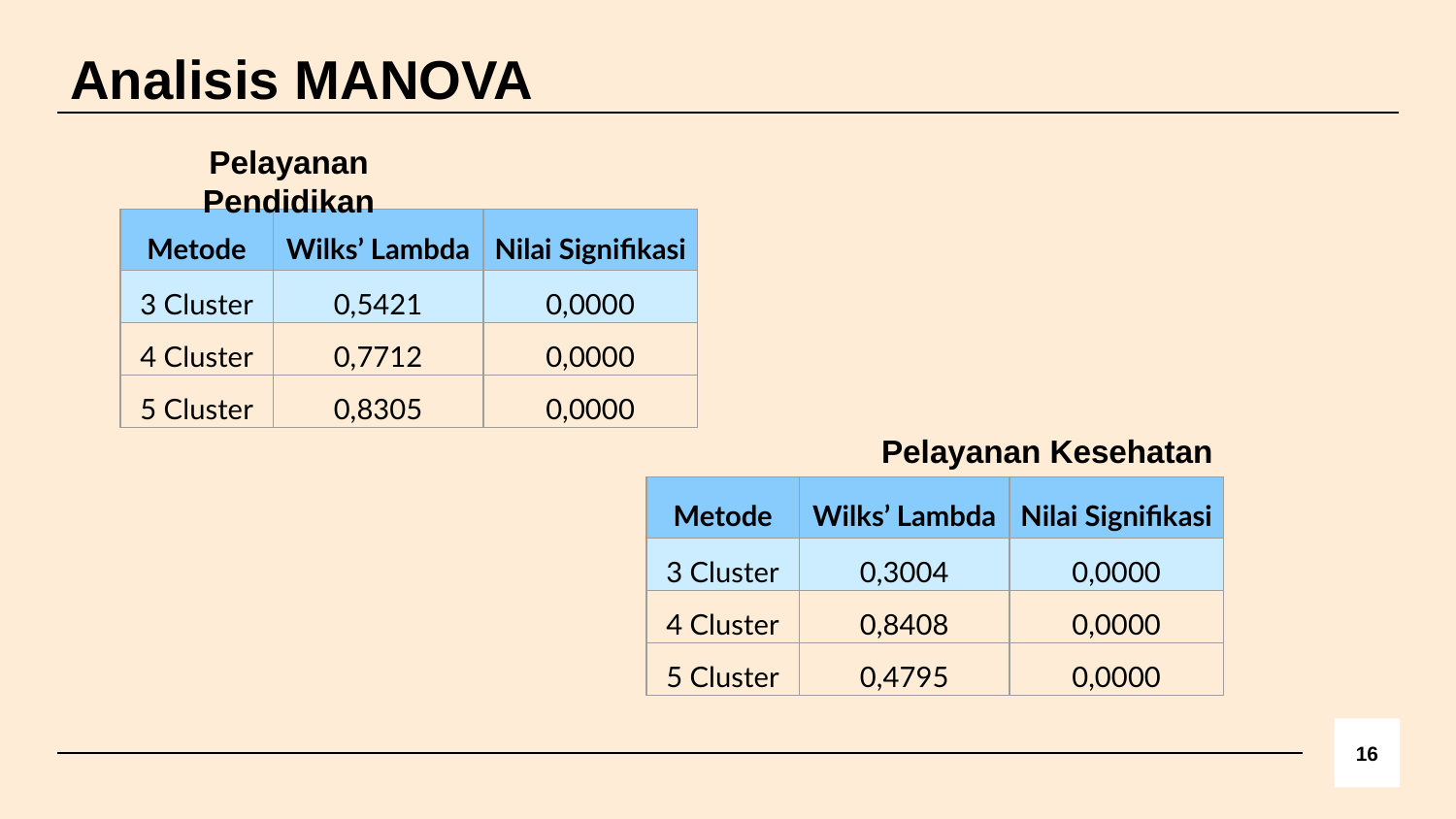

Analisis MANOVA
Pelayanan Pendidikan
| Metode | Wilks’ Lambda | Nilai Signifikasi |
| --- | --- | --- |
| 3 Cluster | 0,5421 | 0,0000 |
| 4 Cluster | 0,7712 | 0,0000 |
| 5 Cluster | 0,8305 | 0,0000 |
Pelayanan Kesehatan
| Metode | Wilks’ Lambda | Nilai Signifikasi |
| --- | --- | --- |
| 3 Cluster | 0,3004 | 0,0000 |
| 4 Cluster | 0,8408 | 0,0000 |
| 5 Cluster | 0,4795 | 0,0000 |
16